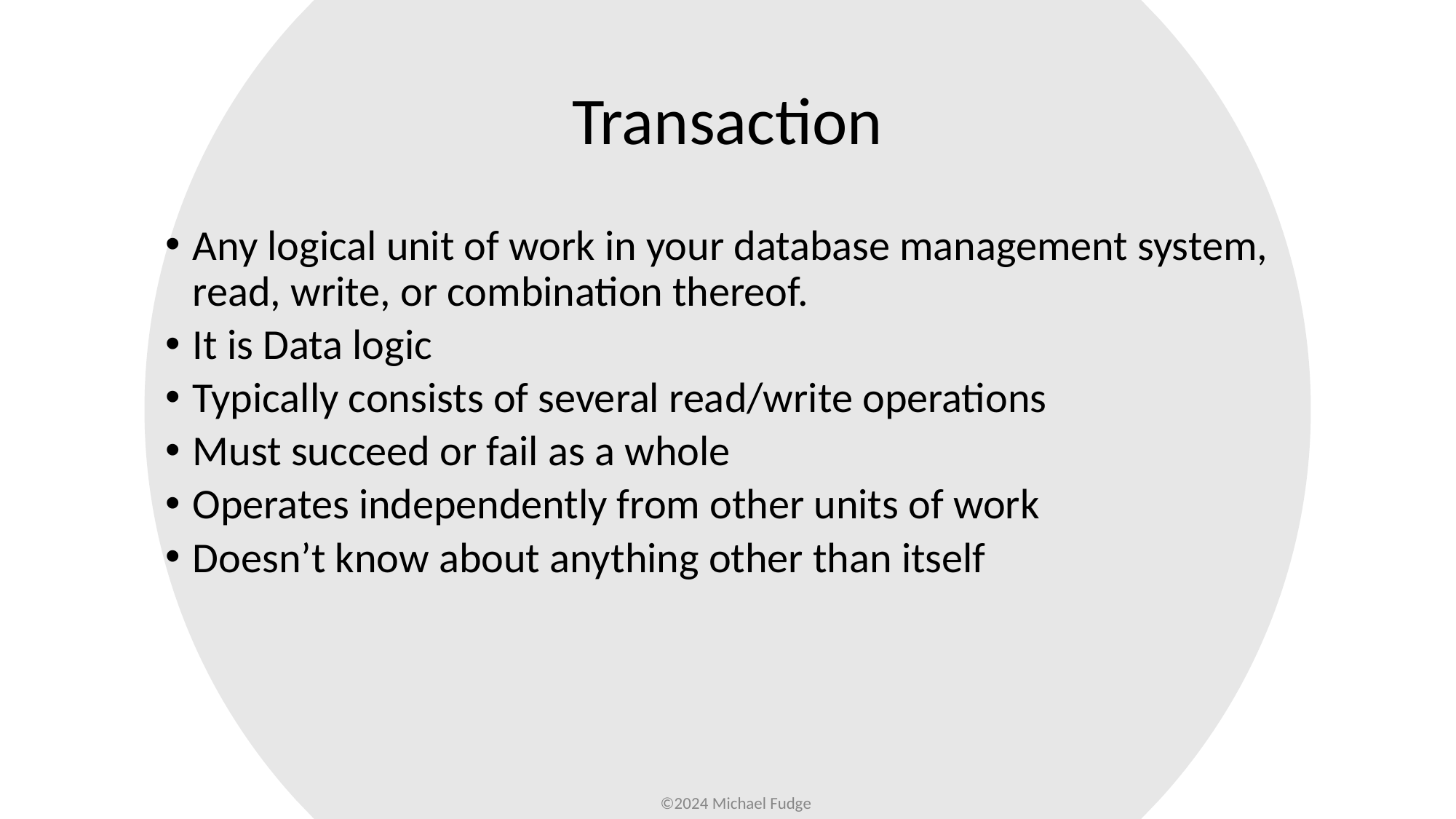

# Transaction
Any logical unit of work in your database management system, read, write, or combination thereof.
It is Data logic
Typically consists of several read/write operations
Must succeed or fail as a whole
Operates independently from other units of work
Doesn’t know about anything other than itself